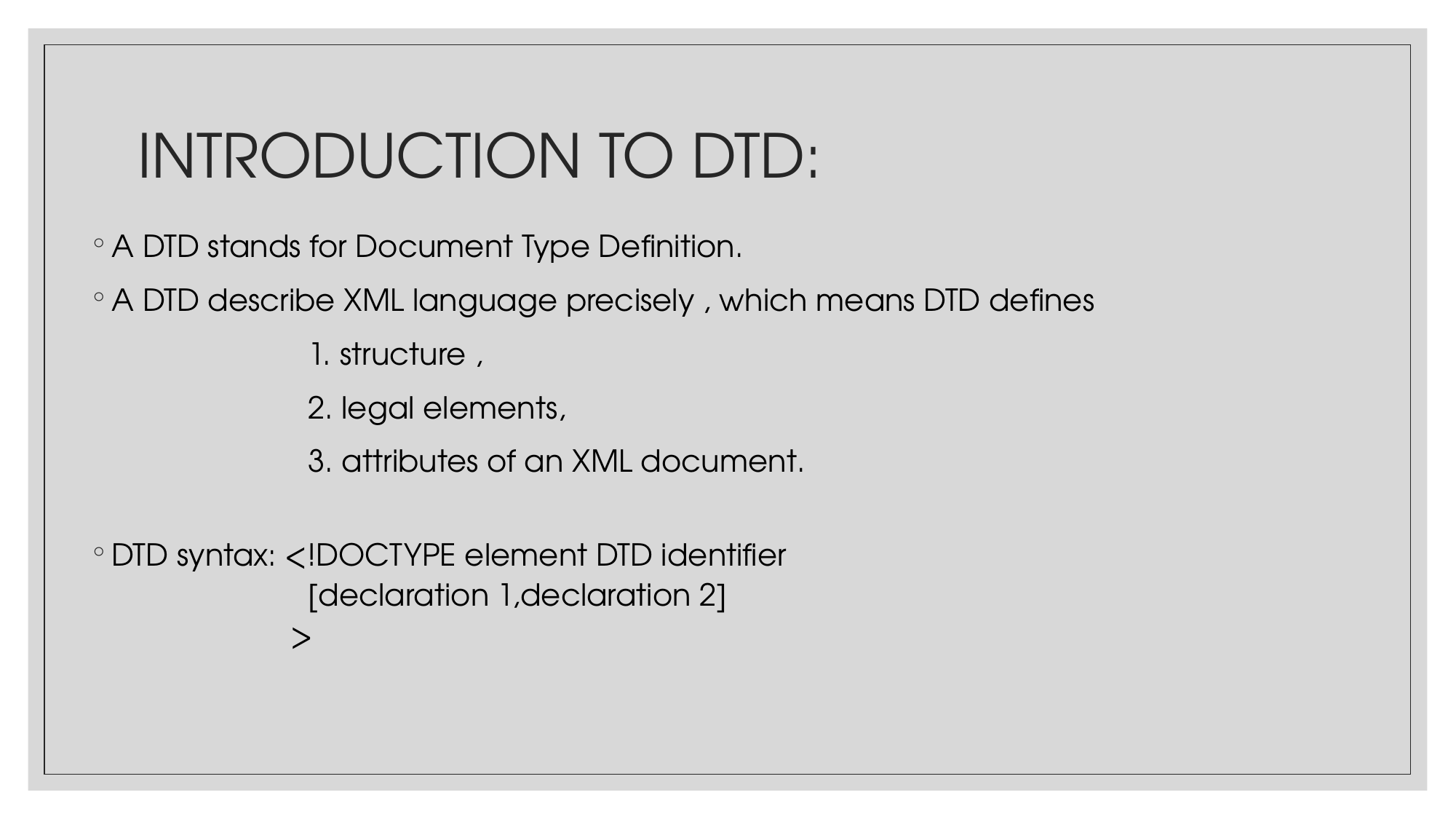

# INTRODUCTION TO DTD:
A DTD stands for Document Type Definition.
A DTD describe XML language precisely , which means DTD defines
		1. structure ,
		2. legal elements,
		3. attributes of an XML document.

DTD syntax: <!DOCTYPE element DTD identifier
		[declaration 1,declaration 2]
	           >